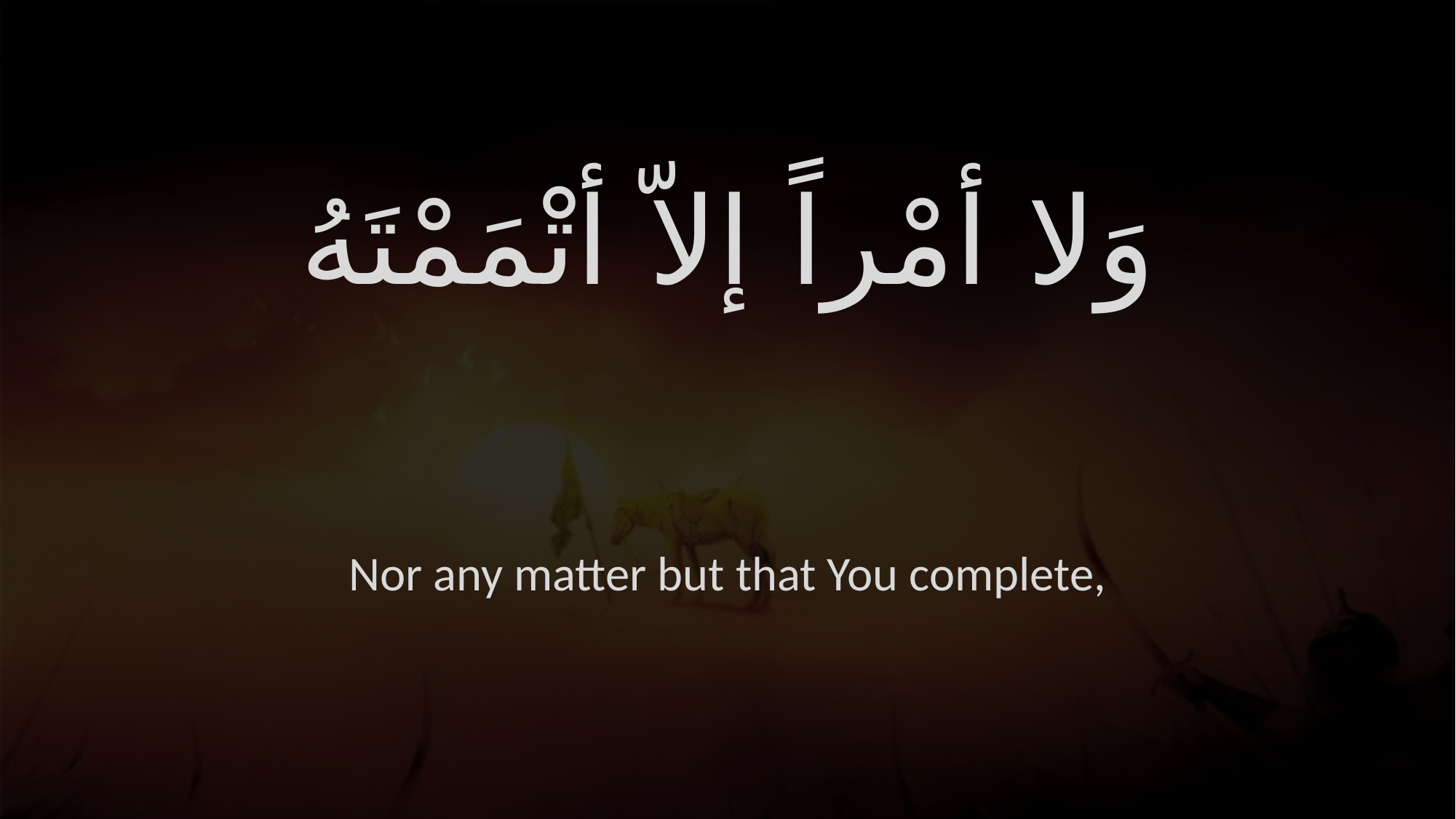

# وَلا أمْراً إلاّ أتْمَمْتَهُ
Nor any matter but that You complete,